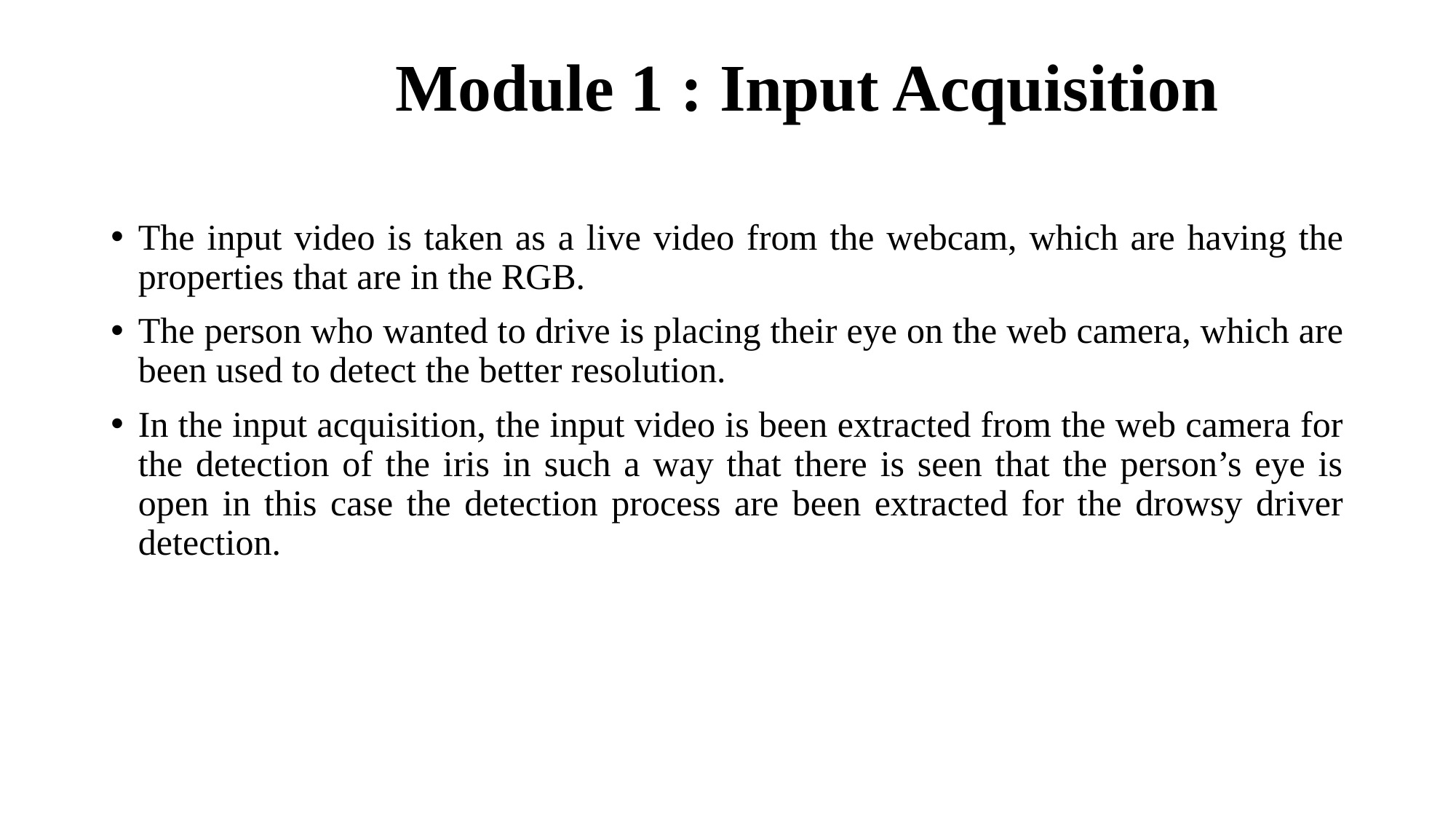

# Module 1 : Input Acquisition
The input video is taken as a live video from the webcam, which are having the properties that are in the RGB.
The person who wanted to drive is placing their eye on the web camera, which are been used to detect the better resolution.
In the input acquisition, the input video is been extracted from the web camera for the detection of the iris in such a way that there is seen that the person’s eye is open in this case the detection process are been extracted for the drowsy driver detection.